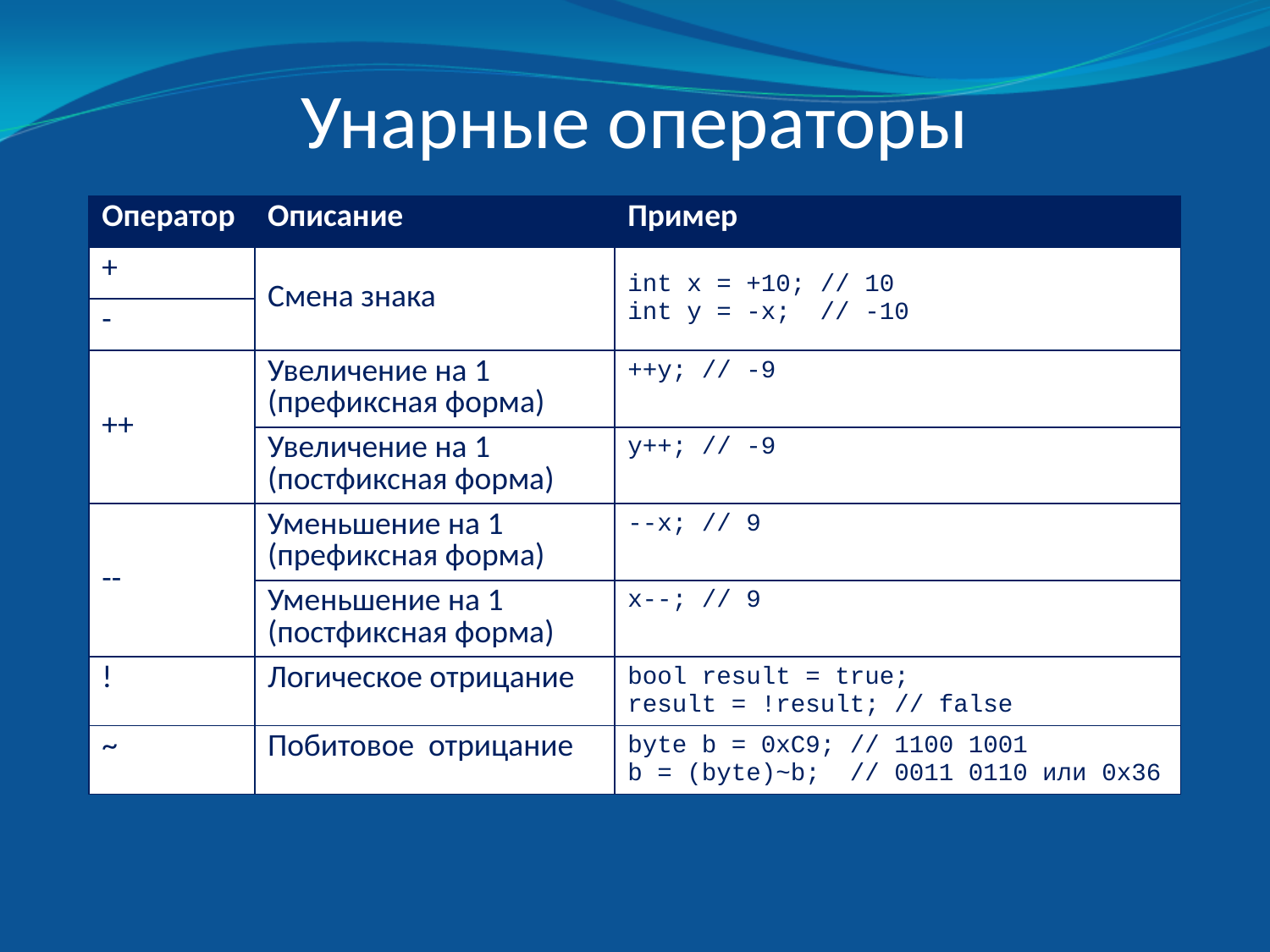

# Унарные операторы
| Оператор | Описание | Пример |
| --- | --- | --- |
| + | Смена знака | int x = +10; // 10 int y = -x; // -10 |
| - |  |  |
| ++ | Увеличение на 1 (префиксная форма) | ++y; // -9 |
|  | Увеличение на 1 (постфиксная форма) | y++; // -9 |
| -- | Уменьшение на 1 (префиксная форма) | --x; // 9 |
|  | Уменьшение на 1 (постфиксная форма) | x--; // 9 |
| ! | Логическое отрицание | bool result = true; result = !result; // false |
| ~ | Побитовое отрицание | byte b = 0xC9; // 1100 1001 b = (byte)~b; // 0011 0110 или 0x36 |